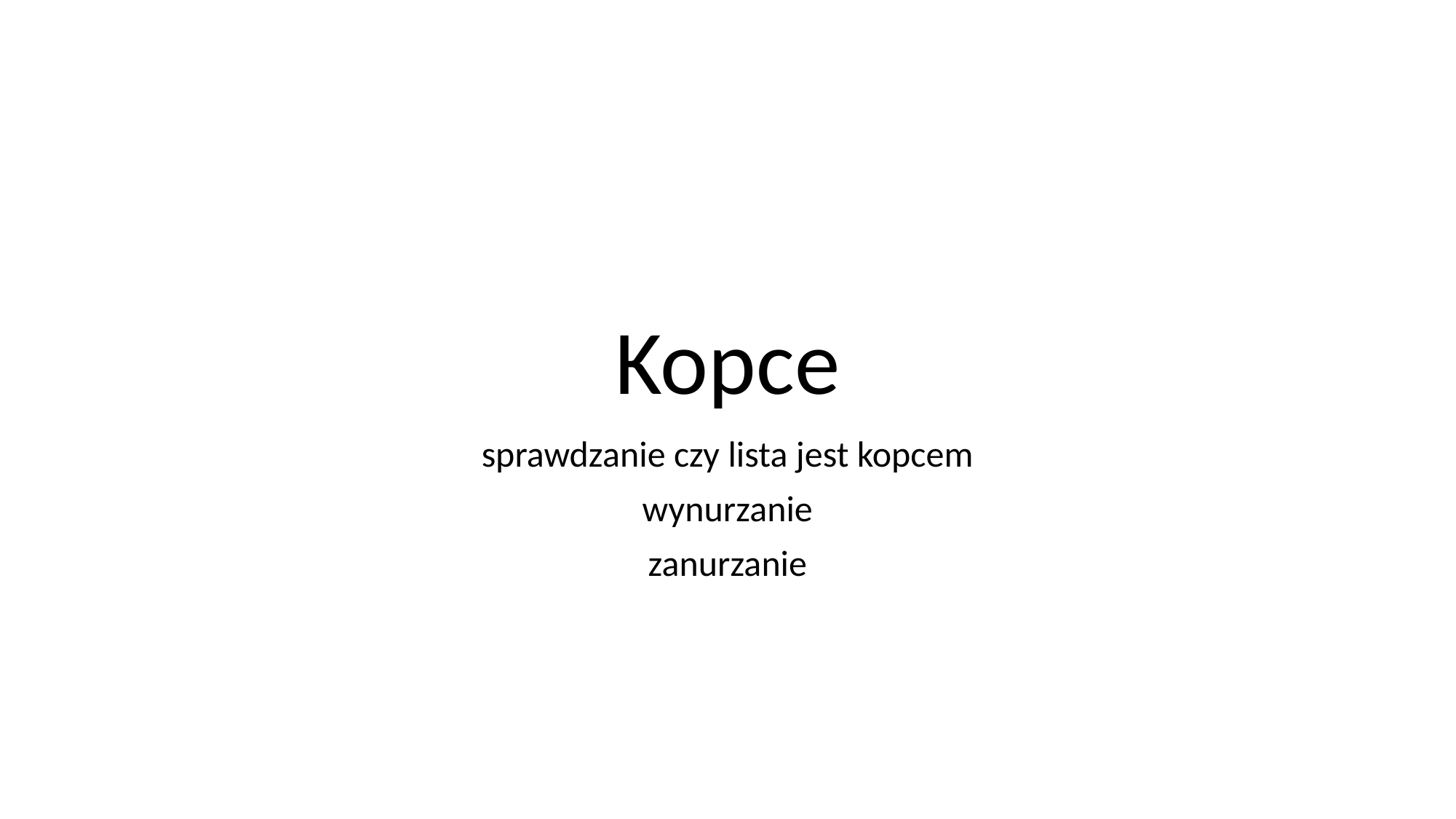

# Kopce
sprawdzanie czy lista jest kopcem
wynurzanie
zanurzanie